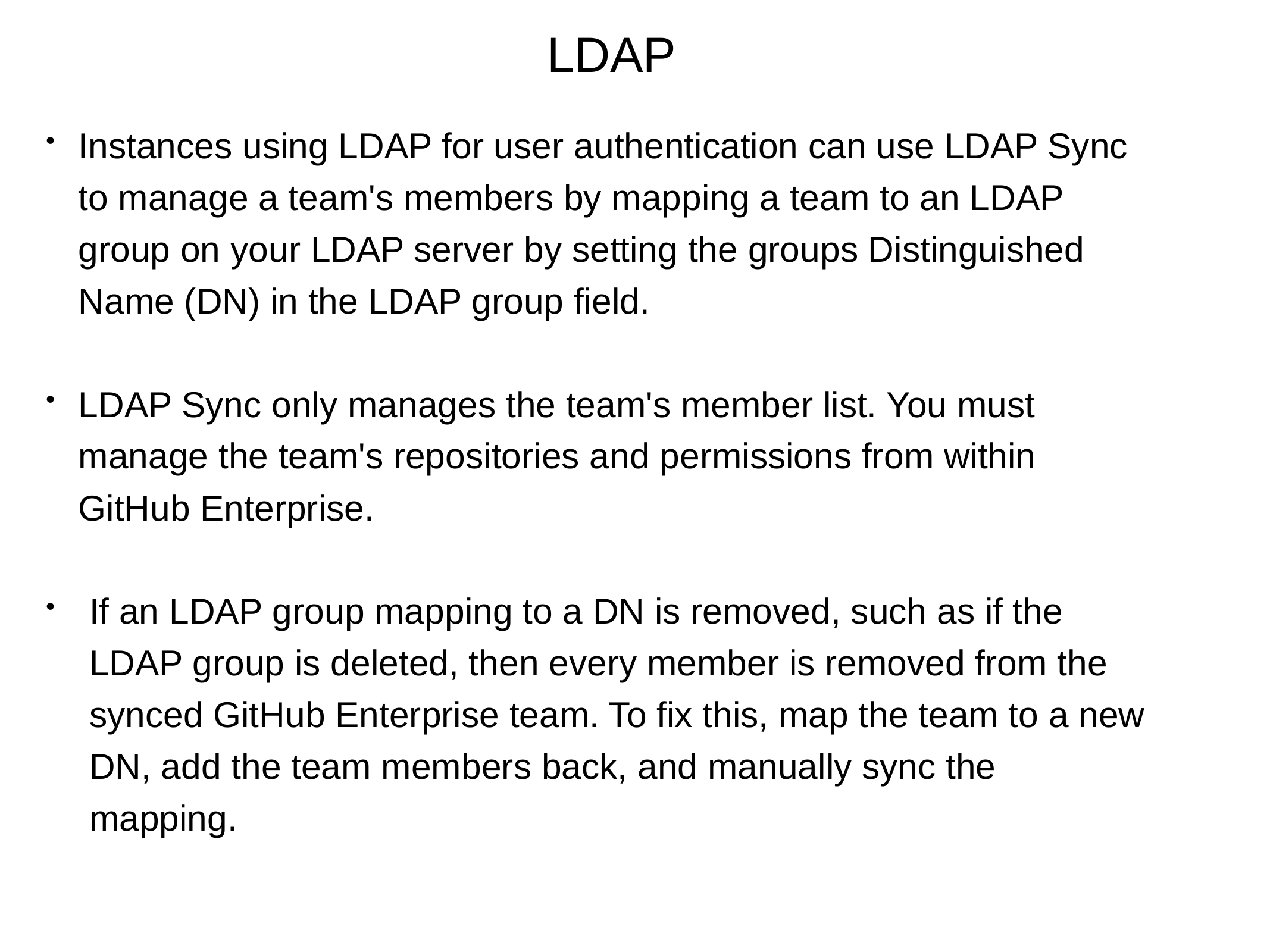

# LDAP
Instances using LDAP for user authentication can use LDAP Sync to manage a team's members by mapping a team to an LDAP group on your LDAP server by setting the groups Distinguished Name (DN) in the LDAP group field.

LDAP Sync only manages the team's member list. You must manage the team's repositories and permissions from within GitHub Enterprise.

If an LDAP group mapping to a DN is removed, such as if the LDAP group is deleted, then every member is removed from the synced GitHub Enterprise team. To fix this, map the team to a new DN, add the team members back, and manually sync the mapping.